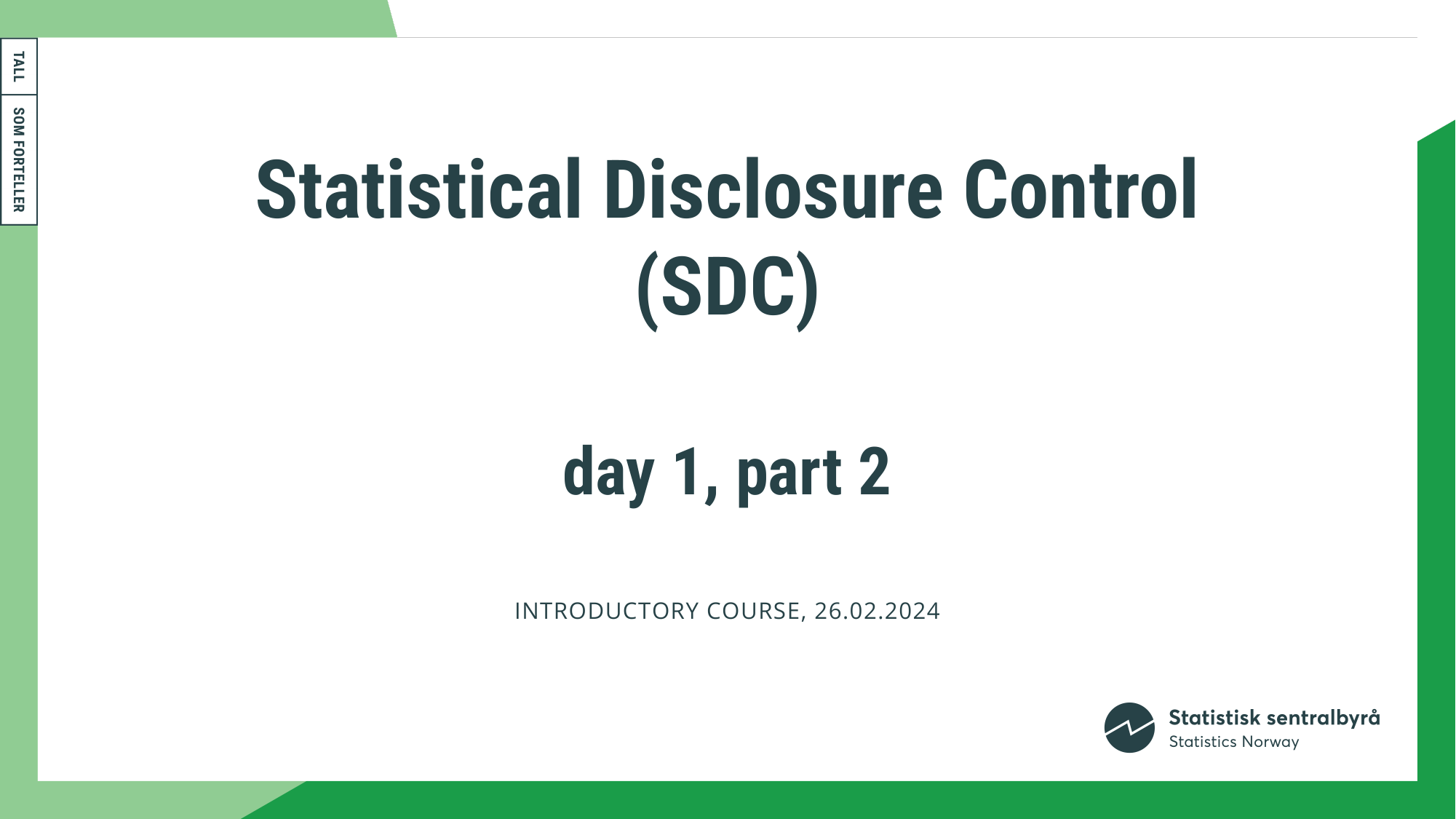

# Statistical Disclosure Control (SDC) day 1, part 2
Introductory Course, 26.02.2024